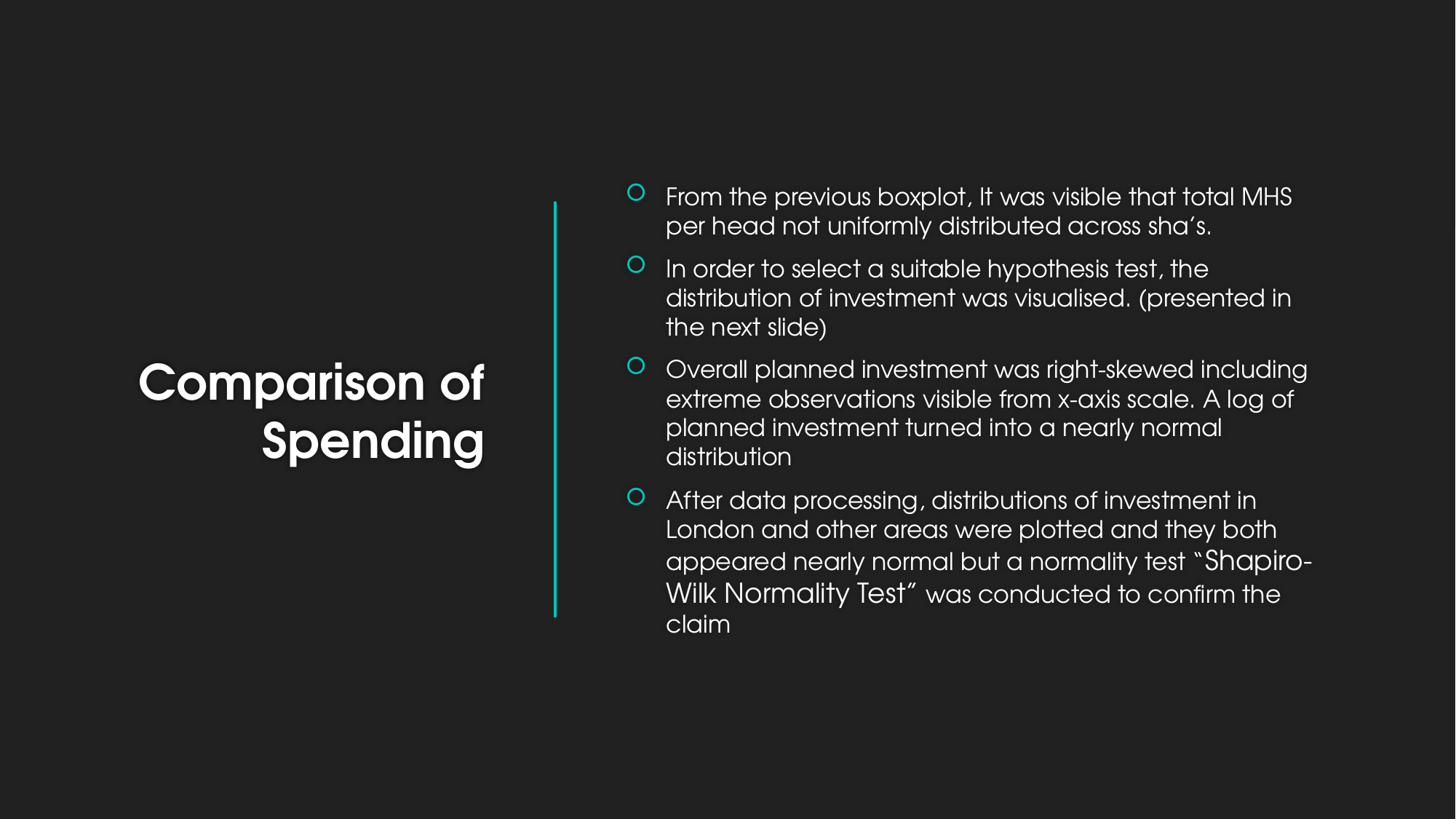

From the previous boxplot, It was visible that total MHS per head not uniformly distributed across sha’s.
In order to select a suitable hypothesis test, the distribution of investment was visualised. (presented in the next slide)
Overall planned investment was right-skewed including extreme observations visible from x-axis scale. A log of planned investment turned into a nearly normal distribution
After data processing, distributions of investment in London and other areas were plotted and they both appeared nearly normal but a normality test “Shapiro-Wilk Normality Test” was conducted to confirm the claim
# Comparison of Spending